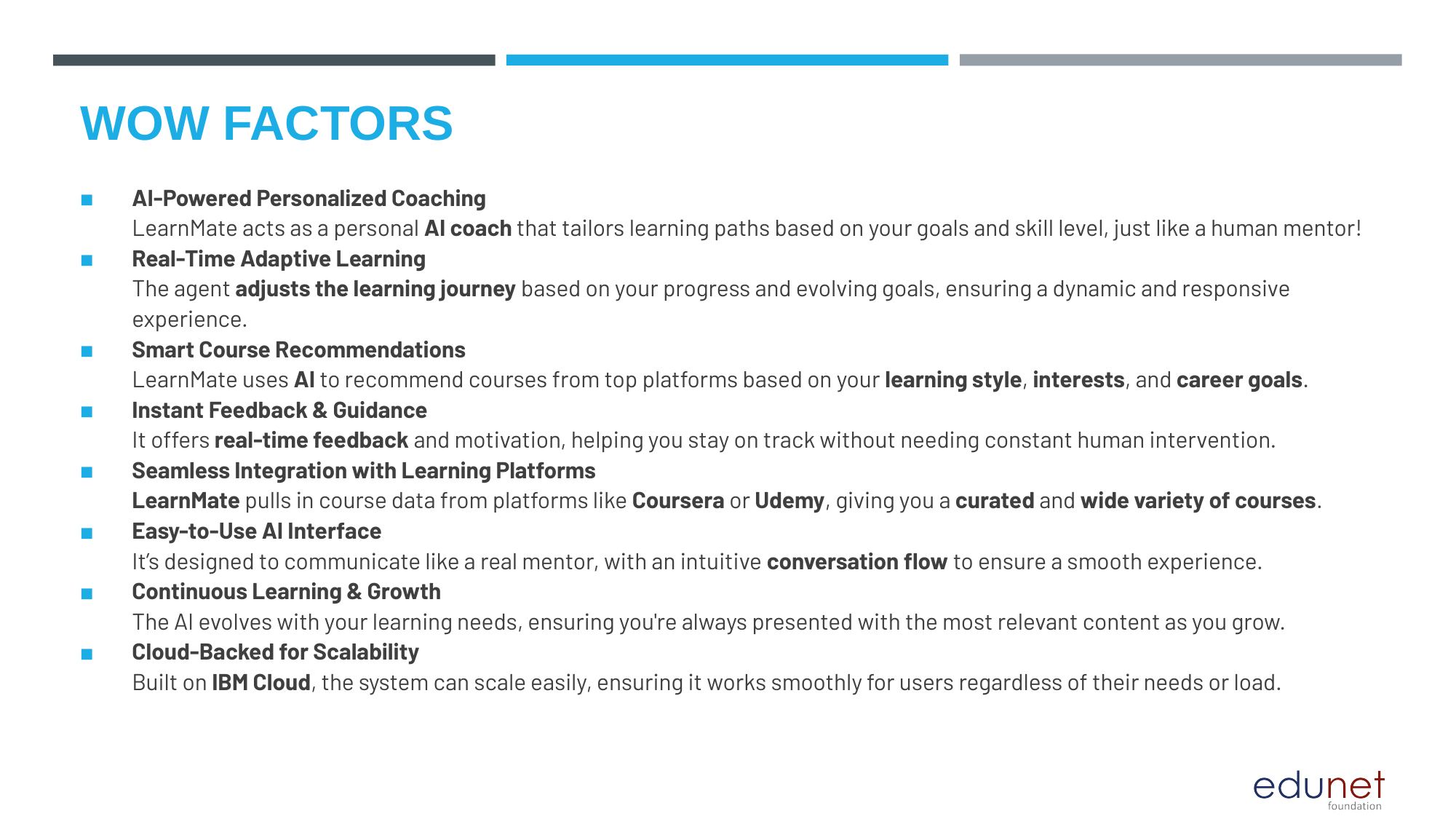

# WOW FACTORS
AI-Powered Personalized Coaching
LearnMate acts as a personal AI coach that tailors learning paths based on your goals and skill level, just like a human mentor!
Real-Time Adaptive Learning
The agent adjusts the learning journey based on your progress and evolving goals, ensuring a dynamic and responsive experience.
Smart Course Recommendations
LearnMate uses AI to recommend courses from top platforms based on your learning style, interests, and career goals.
Instant Feedback & Guidance
It offers real-time feedback and motivation, helping you stay on track without needing constant human intervention.
Seamless Integration with Learning Platforms
LearnMate pulls in course data from platforms like Coursera or Udemy, giving you a curated and wide variety of courses.
Easy-to-Use AI Interface
It’s designed to communicate like a real mentor, with an intuitive conversation flow to ensure a smooth experience.
Continuous Learning & Growth
The AI evolves with your learning needs, ensuring you're always presented with the most relevant content as you grow.
Cloud-Backed for Scalability
Built on IBM Cloud, the system can scale easily, ensuring it works smoothly for users regardless of their needs or load.